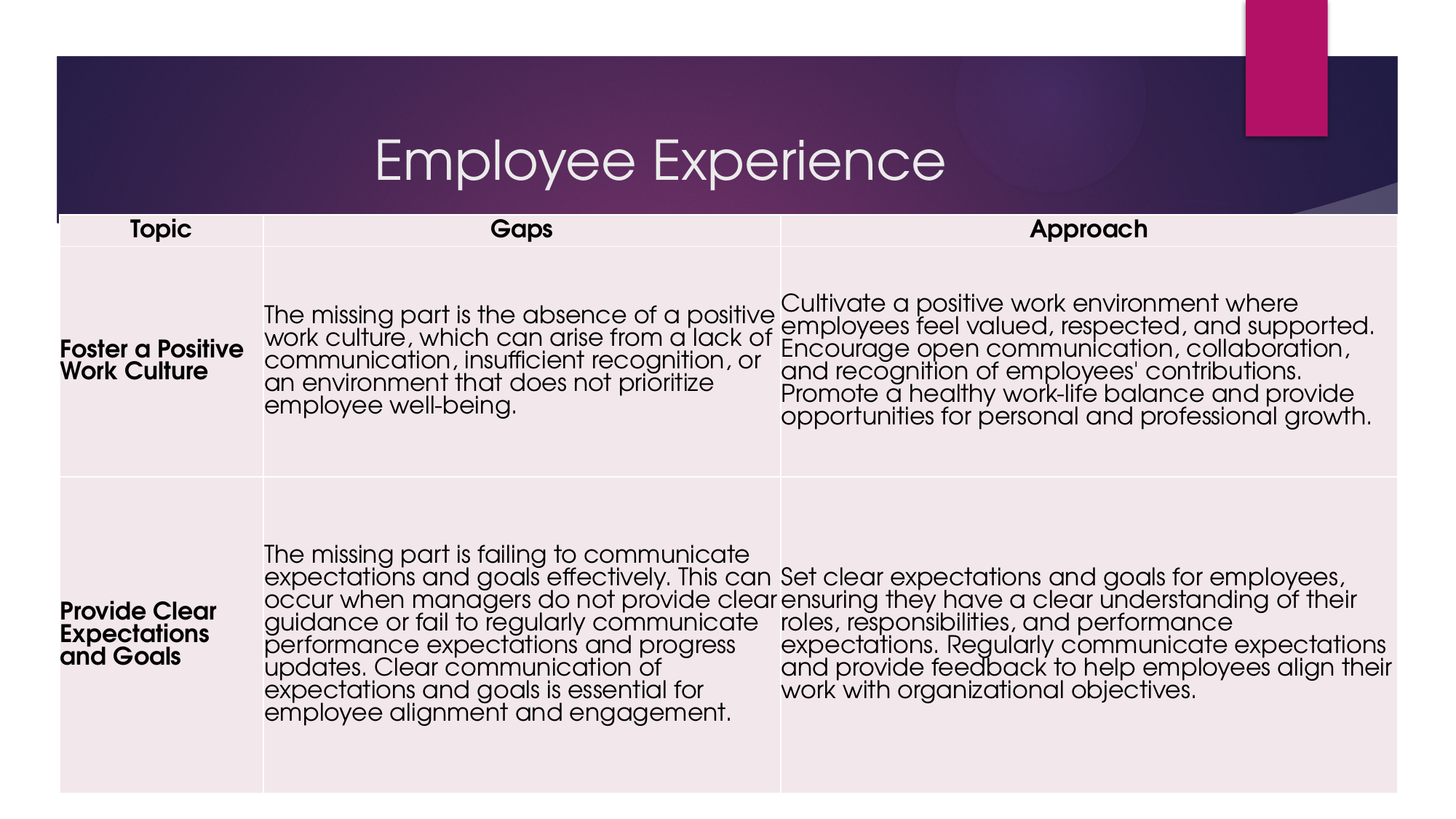

# Employee Experience
| Topic | Gaps | Approach |
| --- | --- | --- |
| Foster a Positive Work Culture | The missing part is the absence of a positive work culture, which can arise from a lack of communication, insufficient recognition, or an environment that does not prioritize employee well-being. | Cultivate a positive work environment where employees feel valued, respected, and supported. Encourage open communication, collaboration, and recognition of employees' contributions. Promote a healthy work-life balance and provide opportunities for personal and professional growth. |
| Provide Clear Expectations and Goals | The missing part is failing to communicate expectations and goals effectively. This can occur when managers do not provide clear guidance or fail to regularly communicate performance expectations and progress updates. Clear communication of expectations and goals is essential for employee alignment and engagement. | Set clear expectations and goals for employees, ensuring they have a clear understanding of their roles, responsibilities, and performance expectations. Regularly communicate expectations and provide feedback to help employees align their work with organizational objectives. |